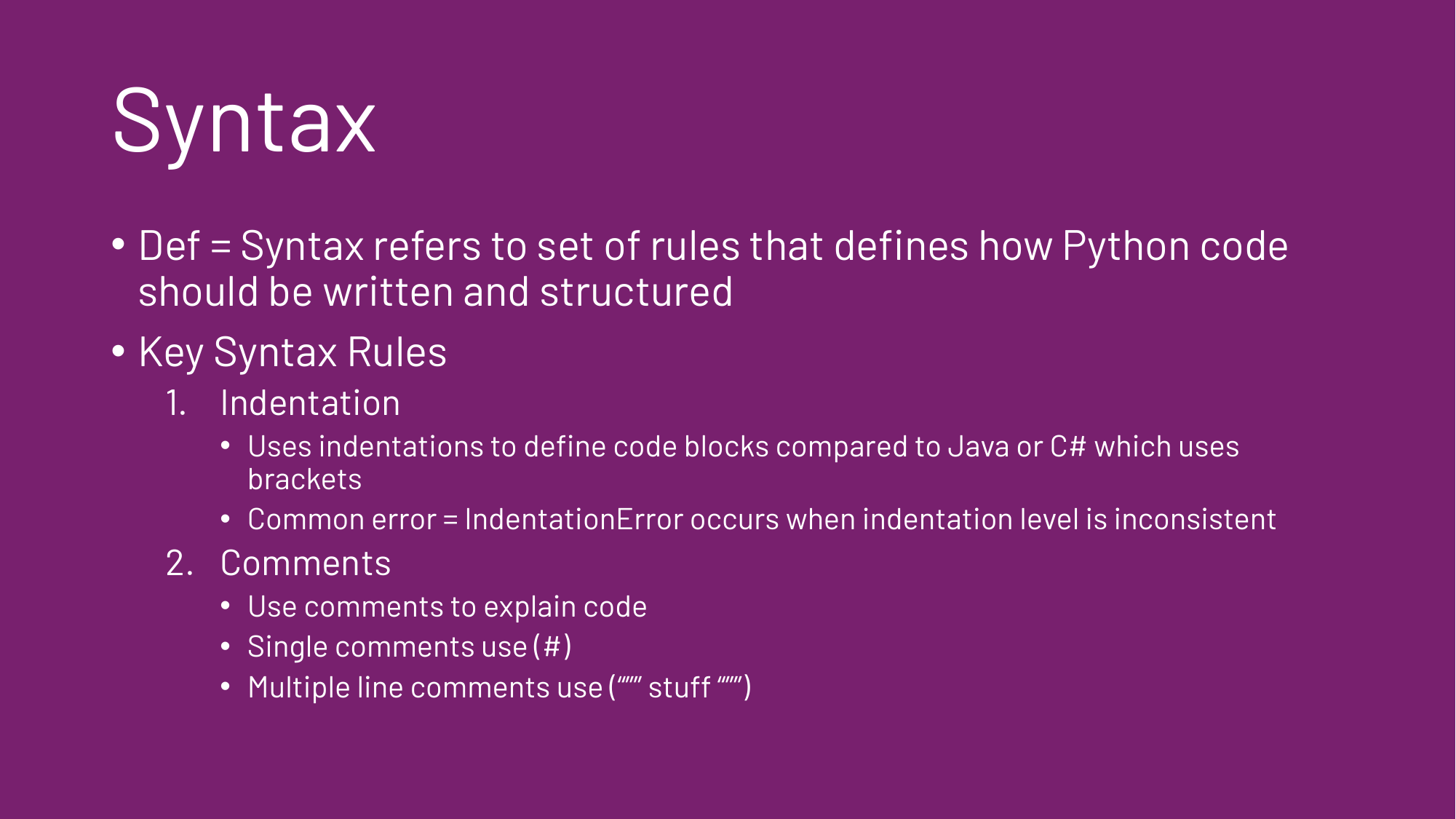

# Syntax
Def = Syntax refers to set of rules that defines how Python code should be written and structured
Key Syntax Rules
Indentation
Uses indentations to define code blocks compared to Java or C# which uses brackets
Common error = IndentationError occurs when indentation level is inconsistent
Comments
Use comments to explain code
Single comments use (#)
Multiple line comments use (“”” stuff “””)